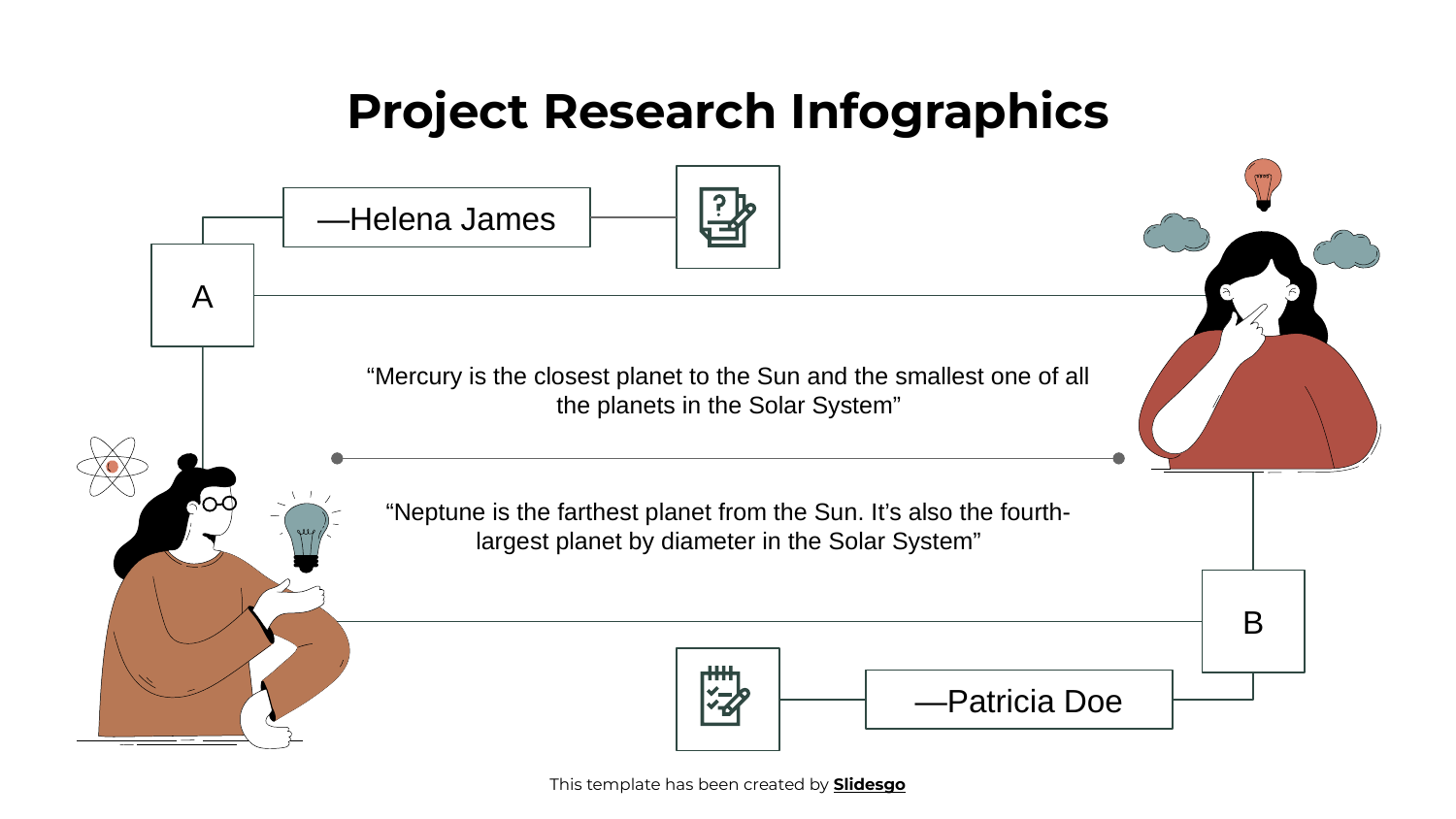

# Project Research Infographics

—Helena James
A
“Mercury is the closest planet to the Sun and the smallest one of all the planets in the Solar System”

“Neptune is the farthest planet from the Sun. It’s also the fourth-largest planet by diameter in the Solar System”
B
—Patricia Doe

This template has been created by Slidesgo